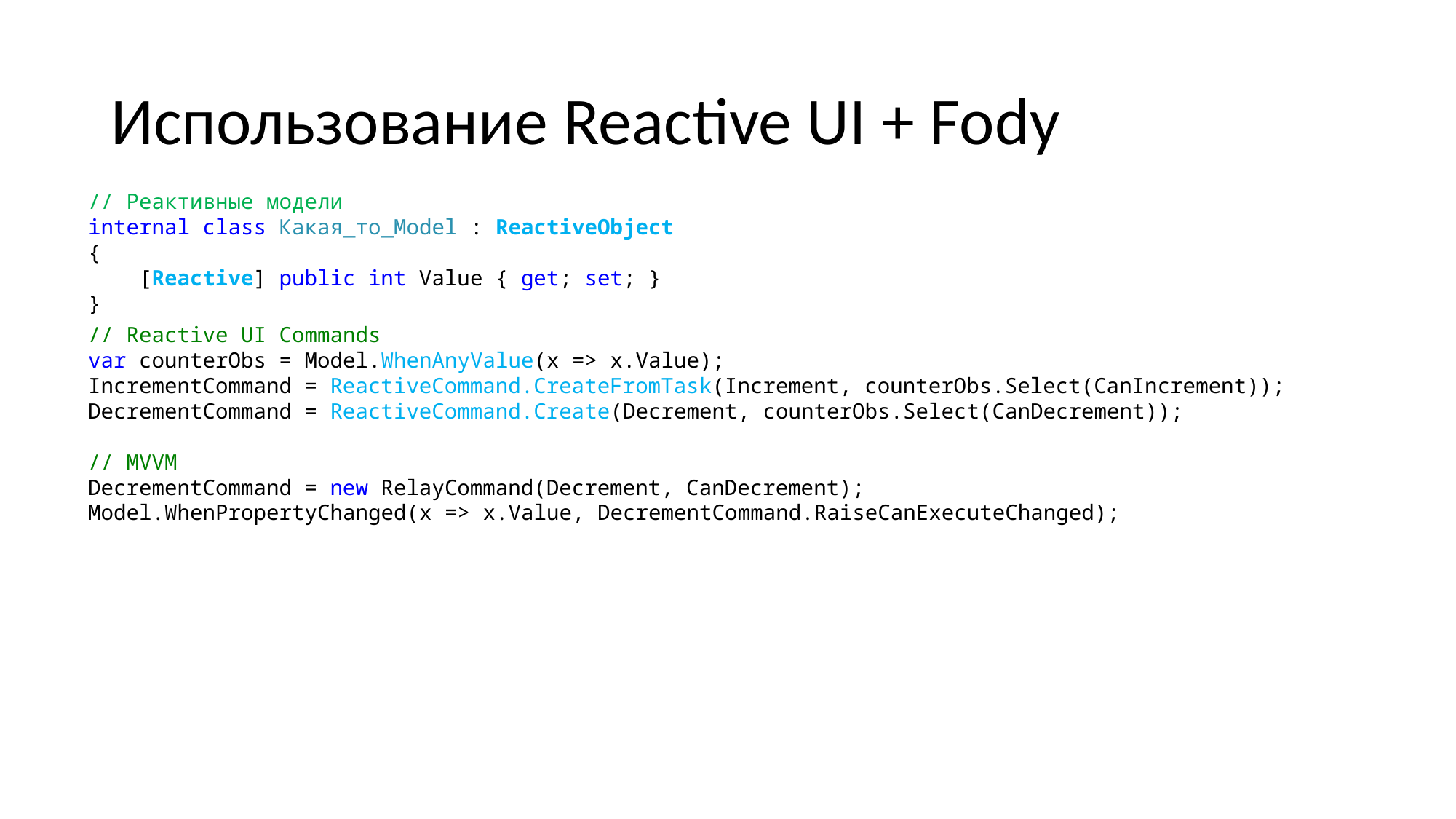

# Использование Reactive UI + Fody
// Реактивные модели
internal class Какая_то_Model : ReactiveObject
{
    [Reactive] public int Value { get; set; }
}
// Reactive UI Commands
var counterObs = Model.WhenAnyValue(x => x.Value);
IncrementCommand = ReactiveCommand.CreateFromTask(Increment, counterObs.Select(CanIncrement));
DecrementCommand = ReactiveCommand.Create(Decrement, counterObs.Select(CanDecrement));

// MVVM
DecrementCommand = new RelayCommand(Decrement, CanDecrement);
Model.WhenPropertyChanged(x => x.Value, DecrementCommand.RaiseCanExecuteChanged);